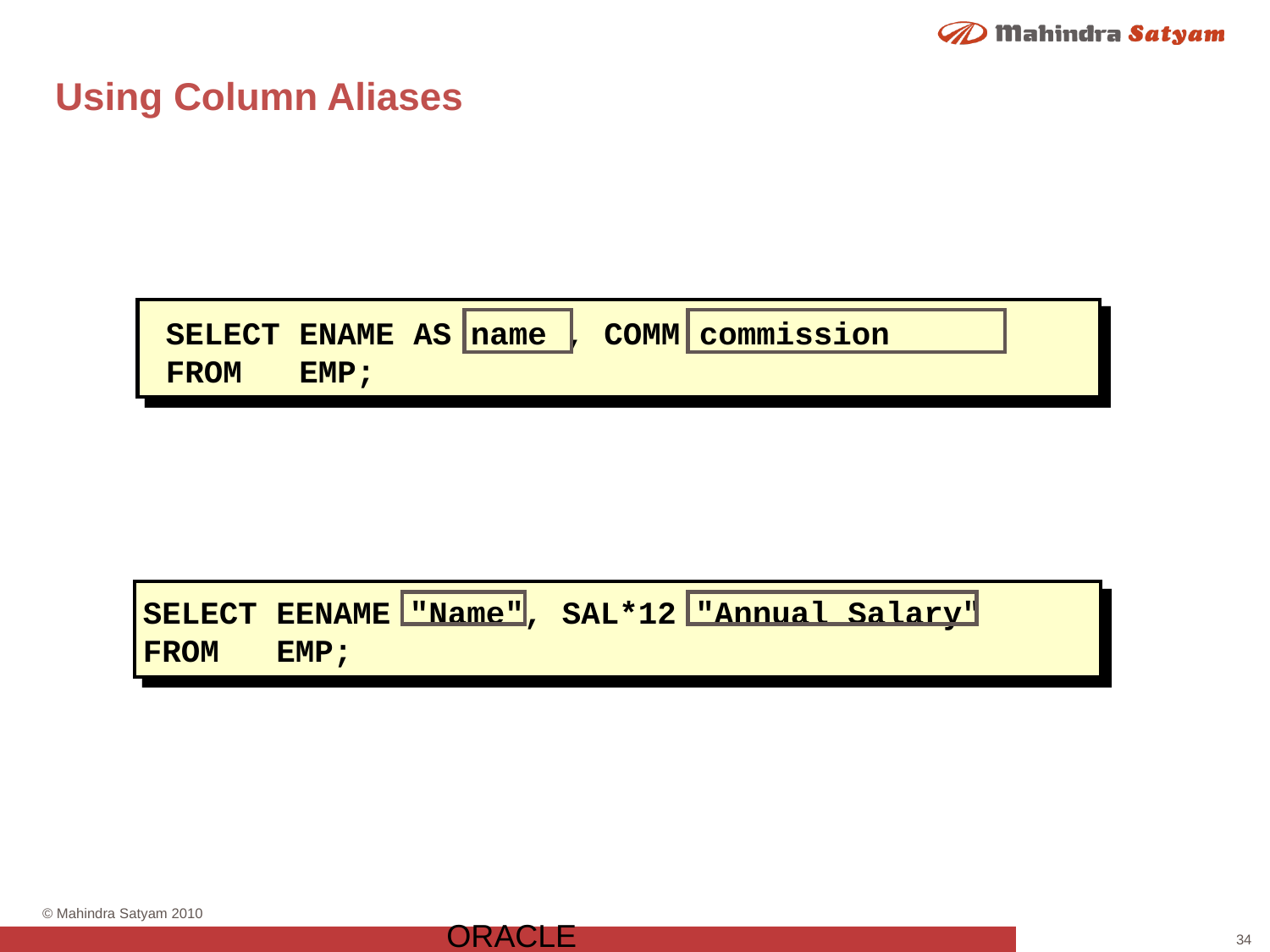

# Using Column Aliases

SELECT ENAME AS name , COMM commission
FROM   EMP;

SELECT EENAME "Name", SAL*12 "Annual Salary"
FROM   EMP;
ORACLE